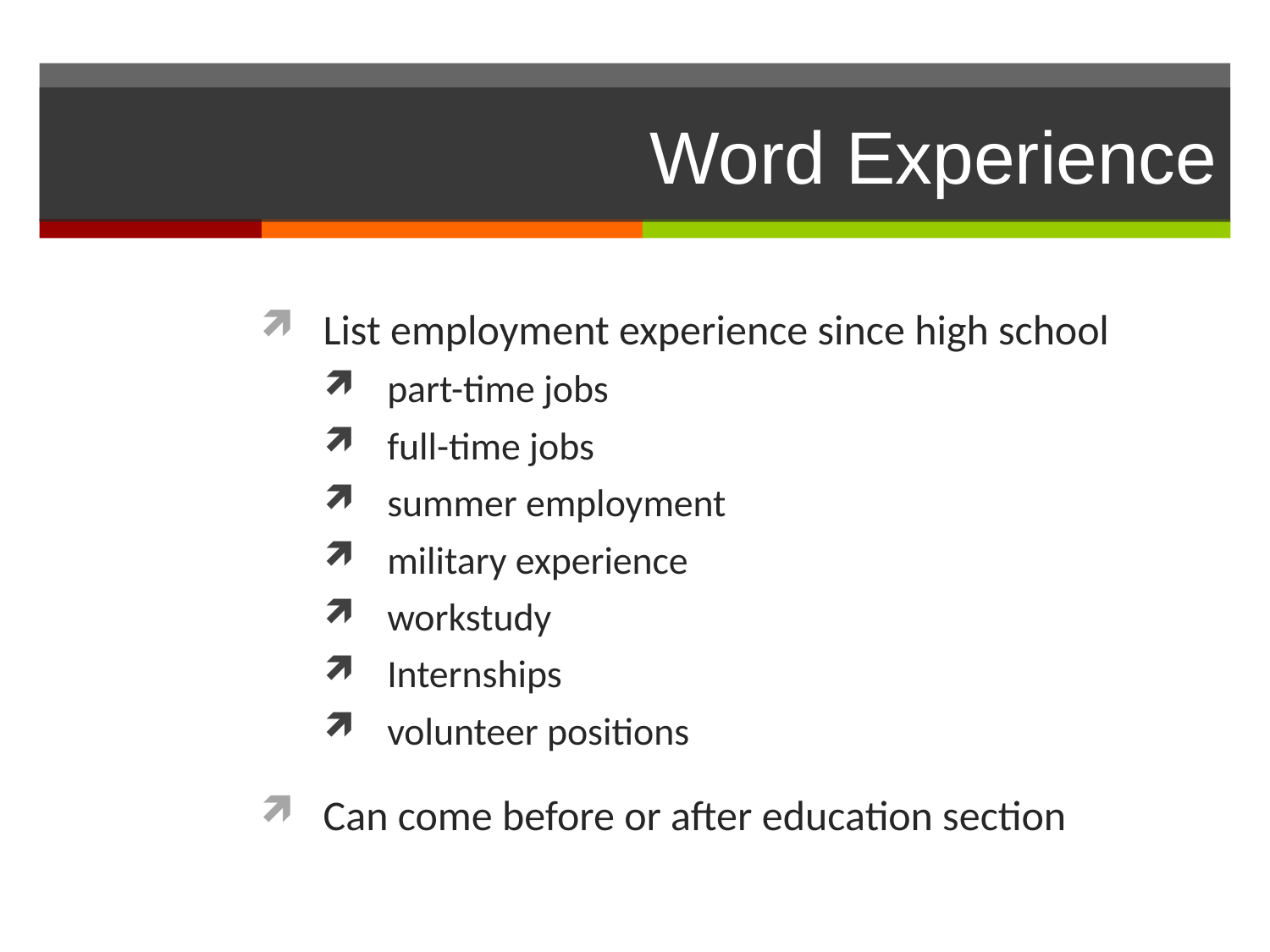

# Word Experience
List employment experience since high school
part-time jobs
full-time jobs
summer employment
military experience
workstudy
Internships
volunteer positions
Can come before or after education section